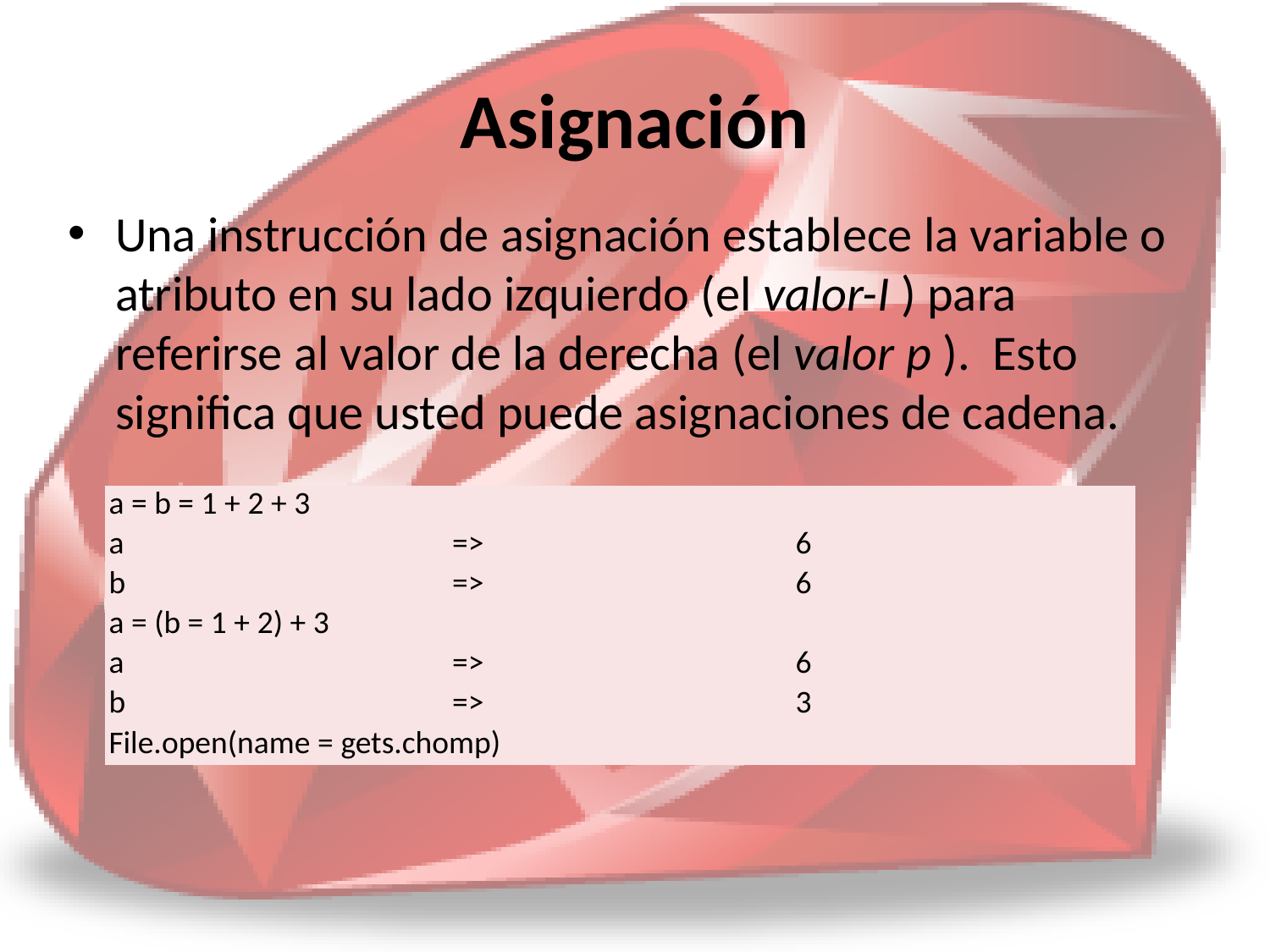

# Asignación
Una instrucción de asignación establece la variable o atributo en su lado izquierdo (el valor-I ) para referirse al valor de la derecha (el valor p ).  Esto significa que usted puede asignaciones de cadena.
| a = b = 1 + 2 + 3 |  |  |
| --- | --- | --- |
| a | => | 6 |
| b | => | 6 |
| a = (b = 1 + 2) + 3 |  |  |
| a | => | 6 |
| b | => | 3 |
| File.open(name = gets.chomp) |  |  |